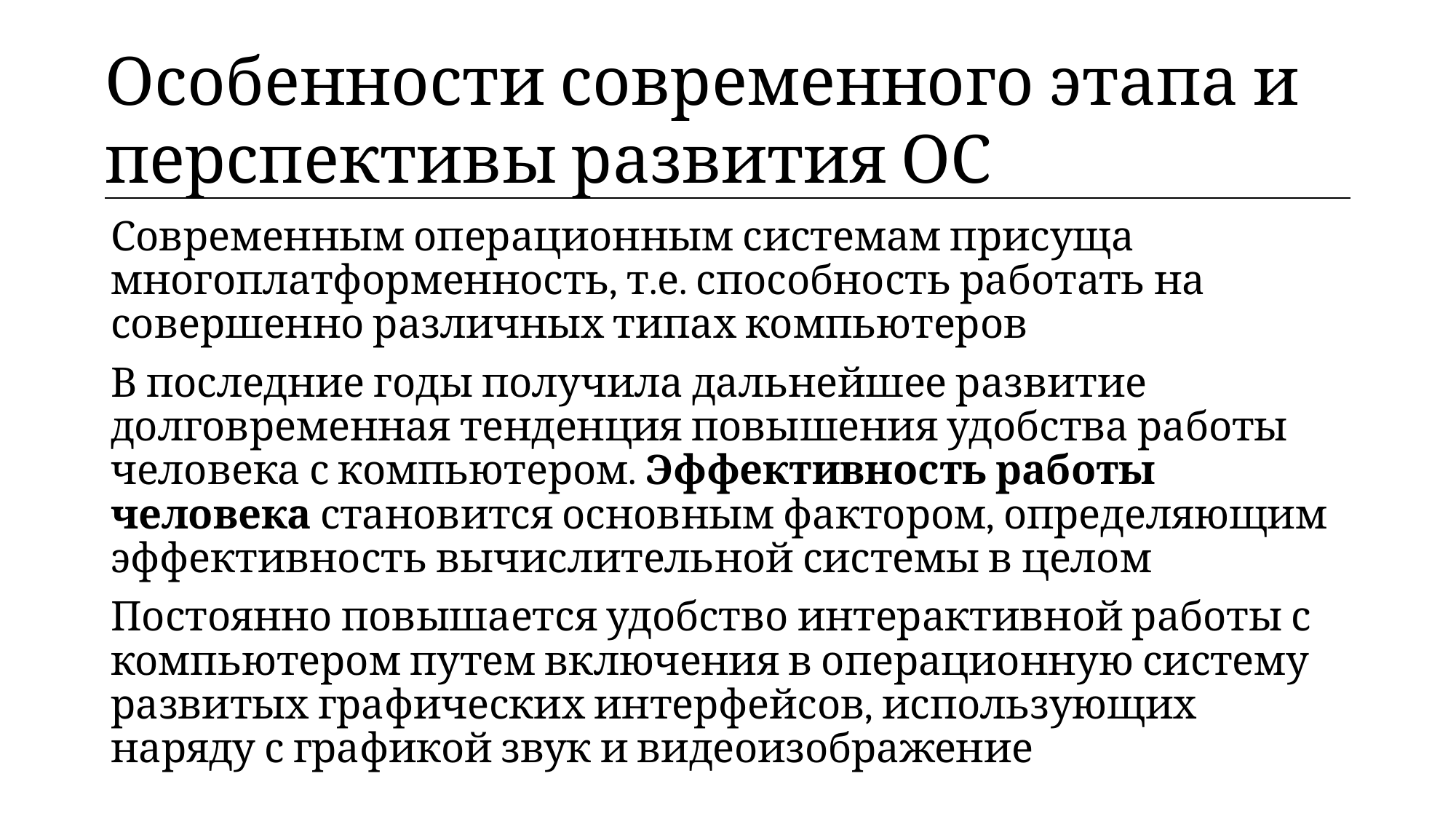

| Особенности современного этапа и перспективы развития ОС |
| --- |
Современным операционным системам присуща многоплатформенность, т.е. способность работать на совершенно различных типах компьютеров
В последние годы получила дальнейшее развитие долговременная тенденция повышения удобства работы человека с компьютером. Эффективность работы человека становится основным фактором, определяющим эффективность вычислительной системы в целом
Постоянно повышается удобство интерактивной работы с компьютером путем включения в операционную систему развитых графических интерфейсов, использующих наряду с графикой звук и видеоизображение